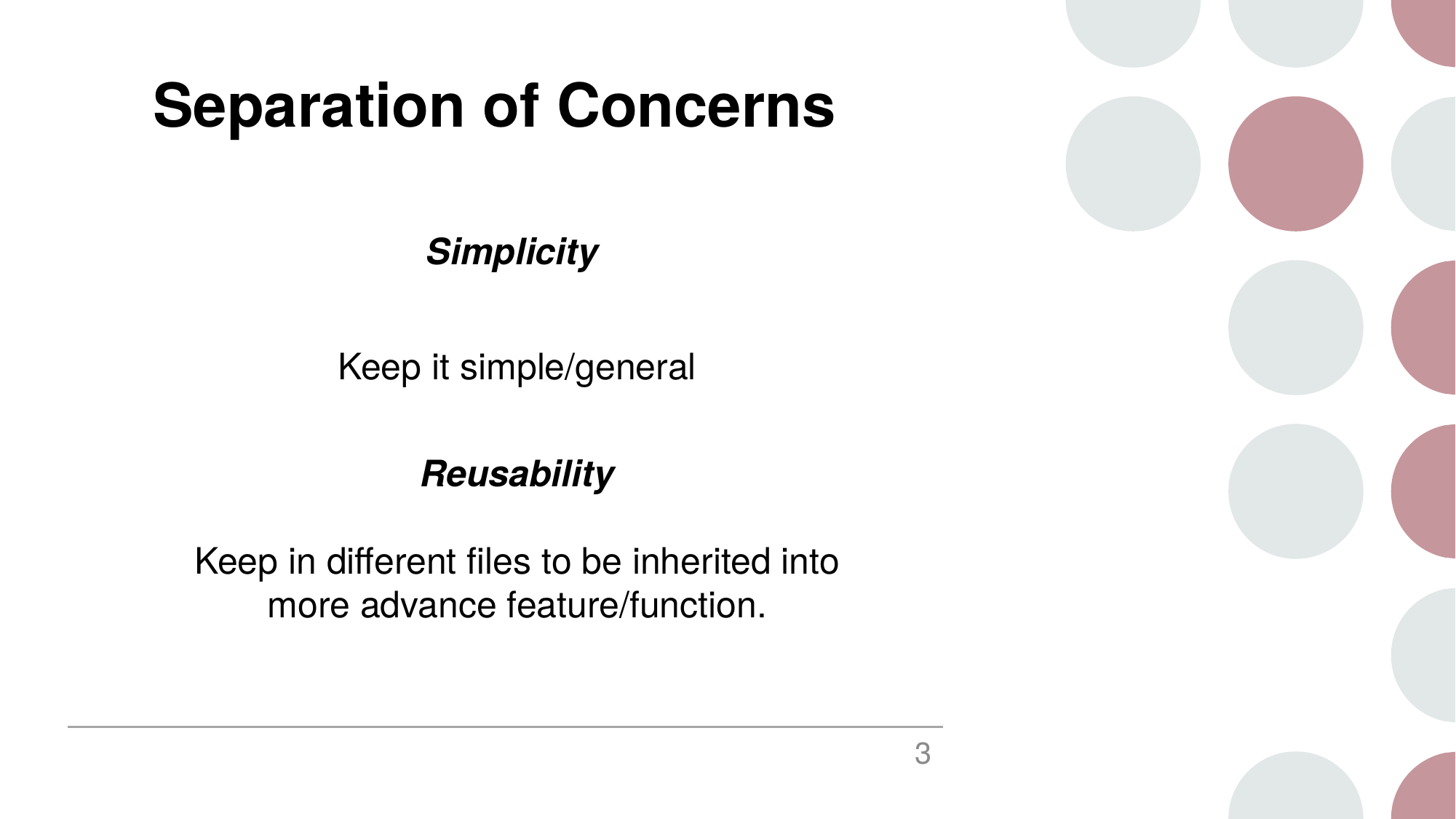

# Separation of Concerns
Simplicity

Keep it simple/general

Reusability

Keep in different files to be inherited into more advance feature/function.
3